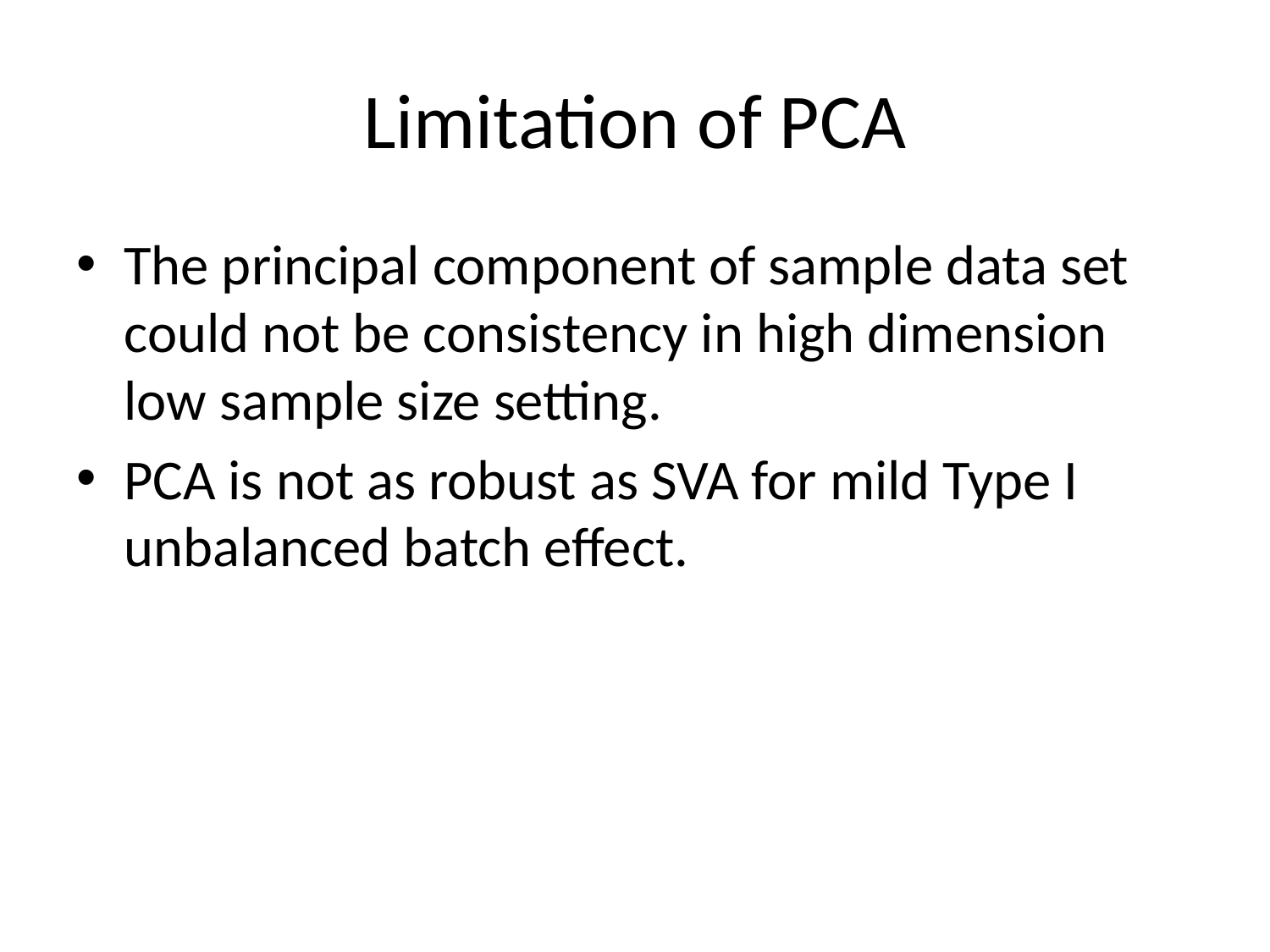

# Limitation of PCA
The principal component of sample data set could not be consistency in high dimension low sample size setting.
PCA is not as robust as SVA for mild Type I unbalanced batch effect.